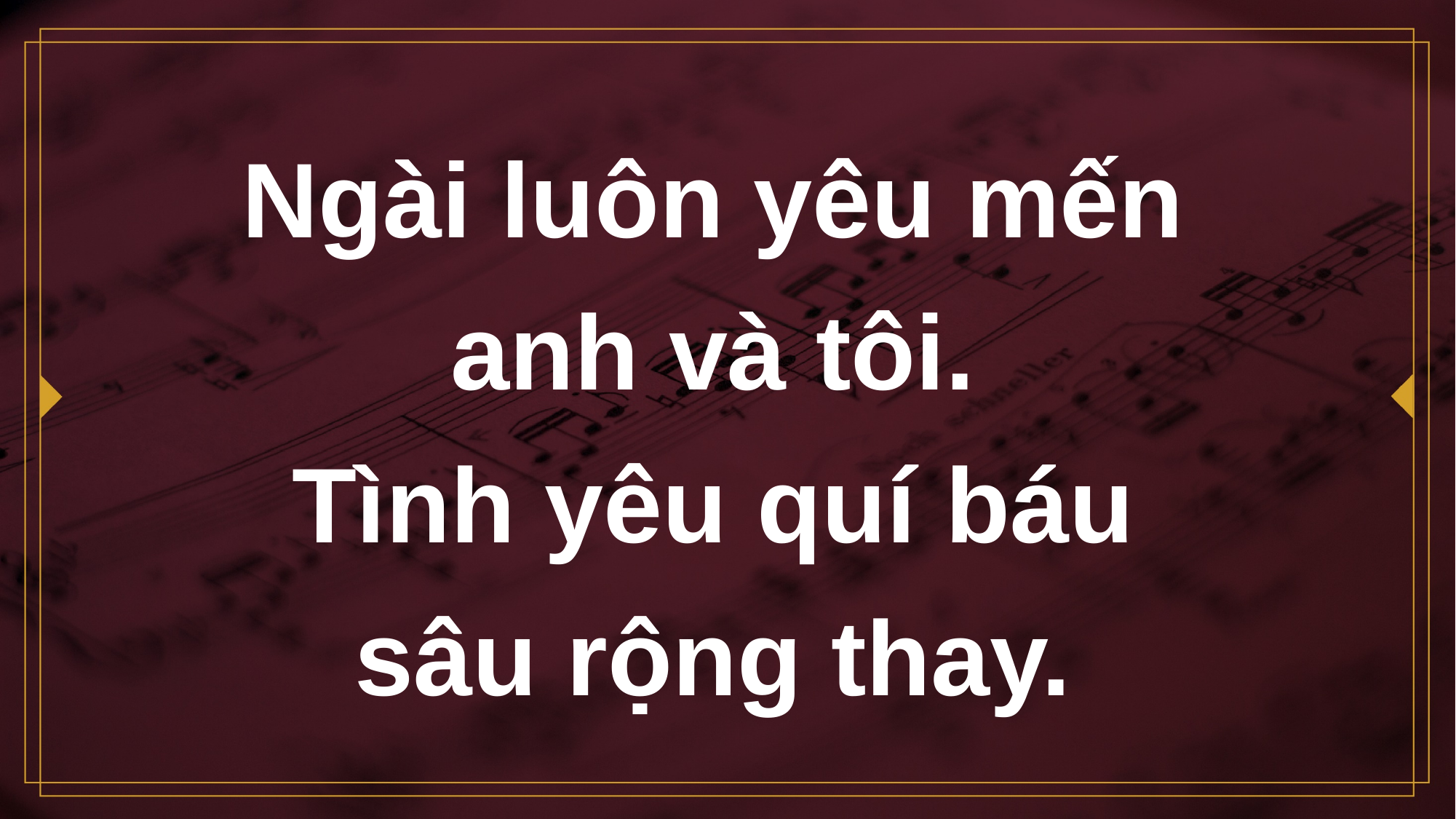

# Ngài luôn yêu mến anh và tôi. Tình yêu quí báu sâu rộng thay.